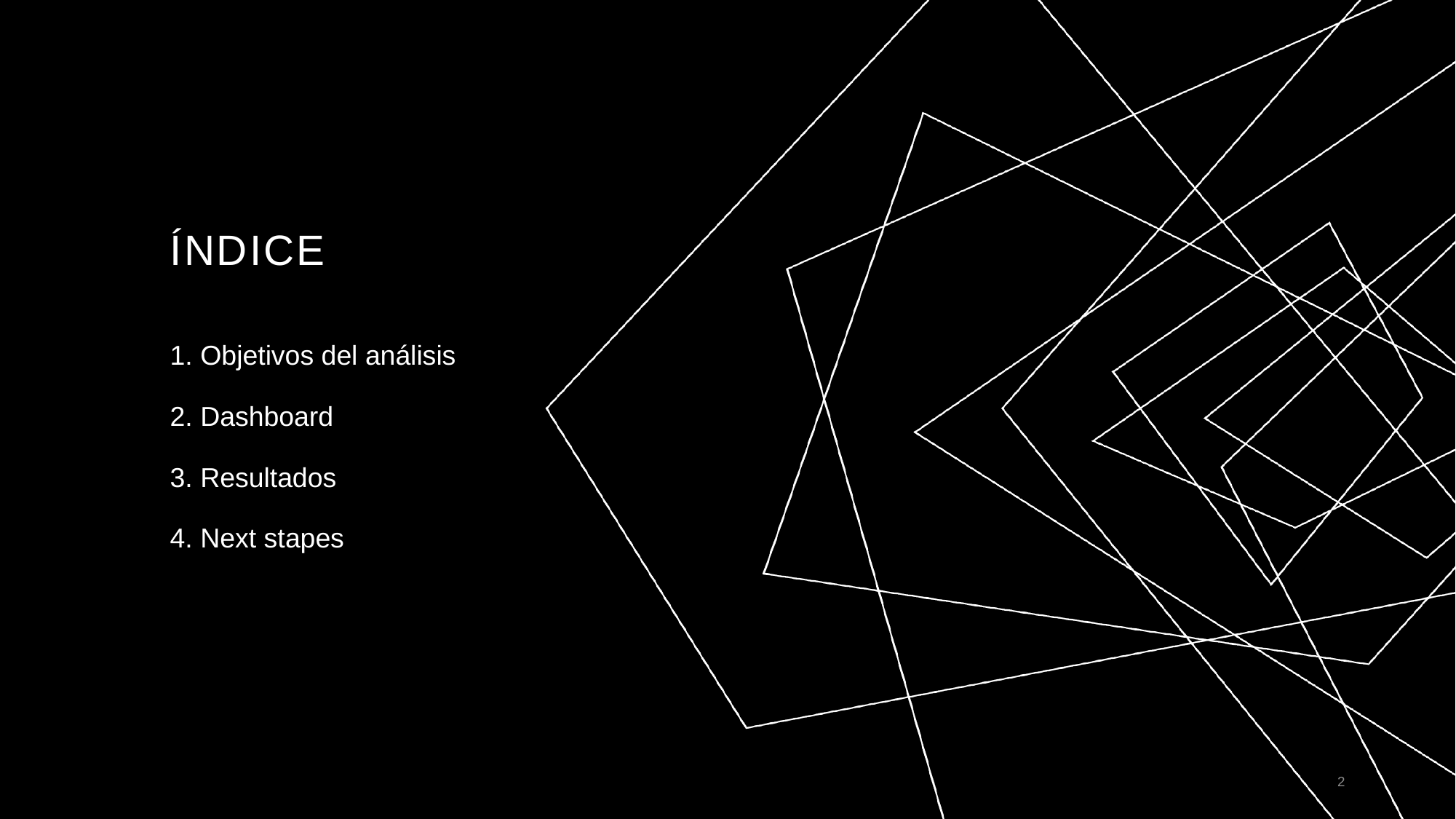

# índice
1. Objetivos del análisis
2. Dashboard
3. Resultados
4. Next stapes
2